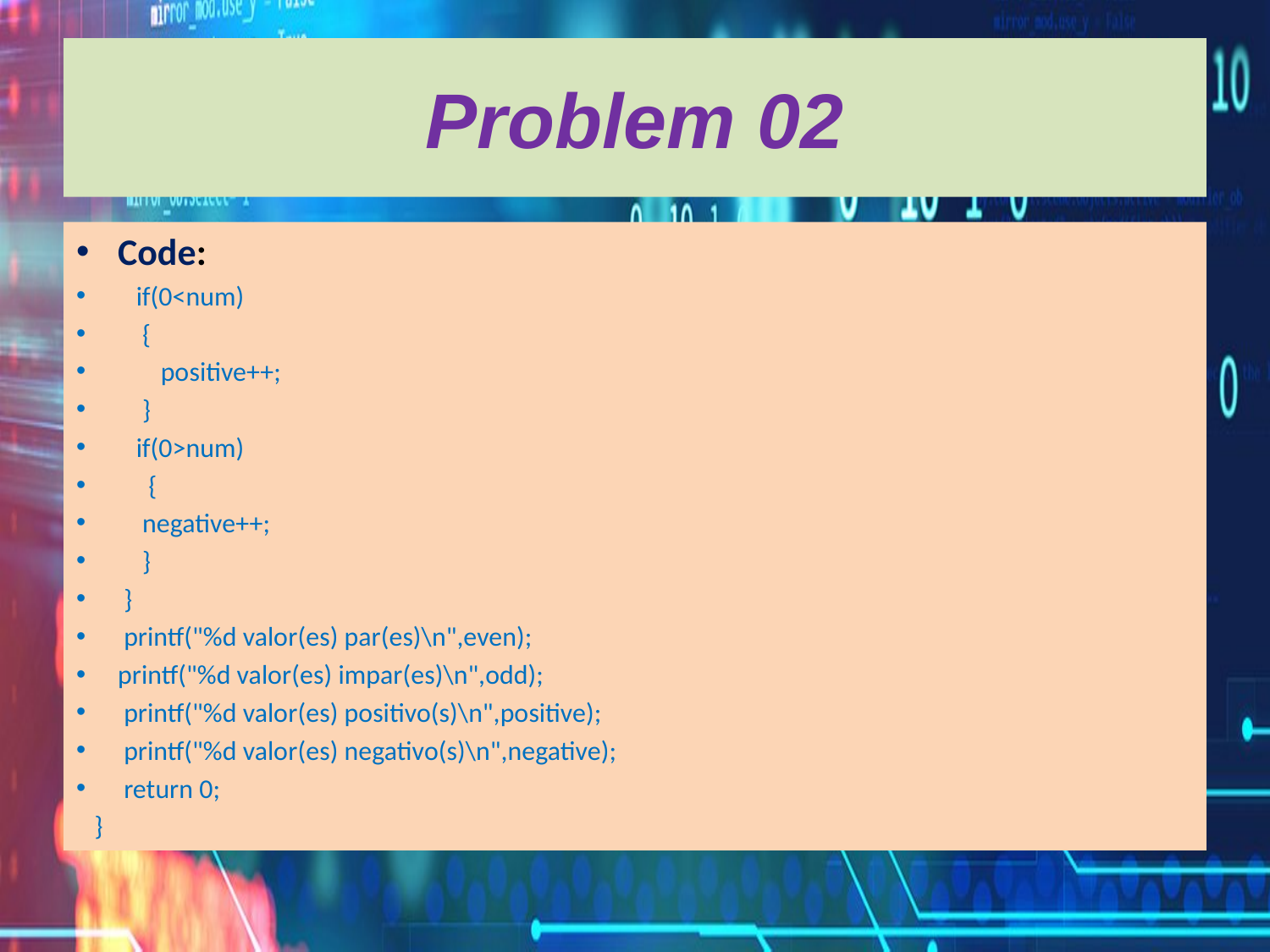

# Problem 02
Code:
   if(0<num)
    {
       positive++;
    }
   if(0>num)
     {
    negative++;
    }
 }
 printf("%d valor(es) par(es)\n",even);
printf("%d valor(es) impar(es)\n",odd);
 printf("%d valor(es) positivo(s)\n",positive);
 printf("%d valor(es) negativo(s)\n",negative);
 return 0;
   }